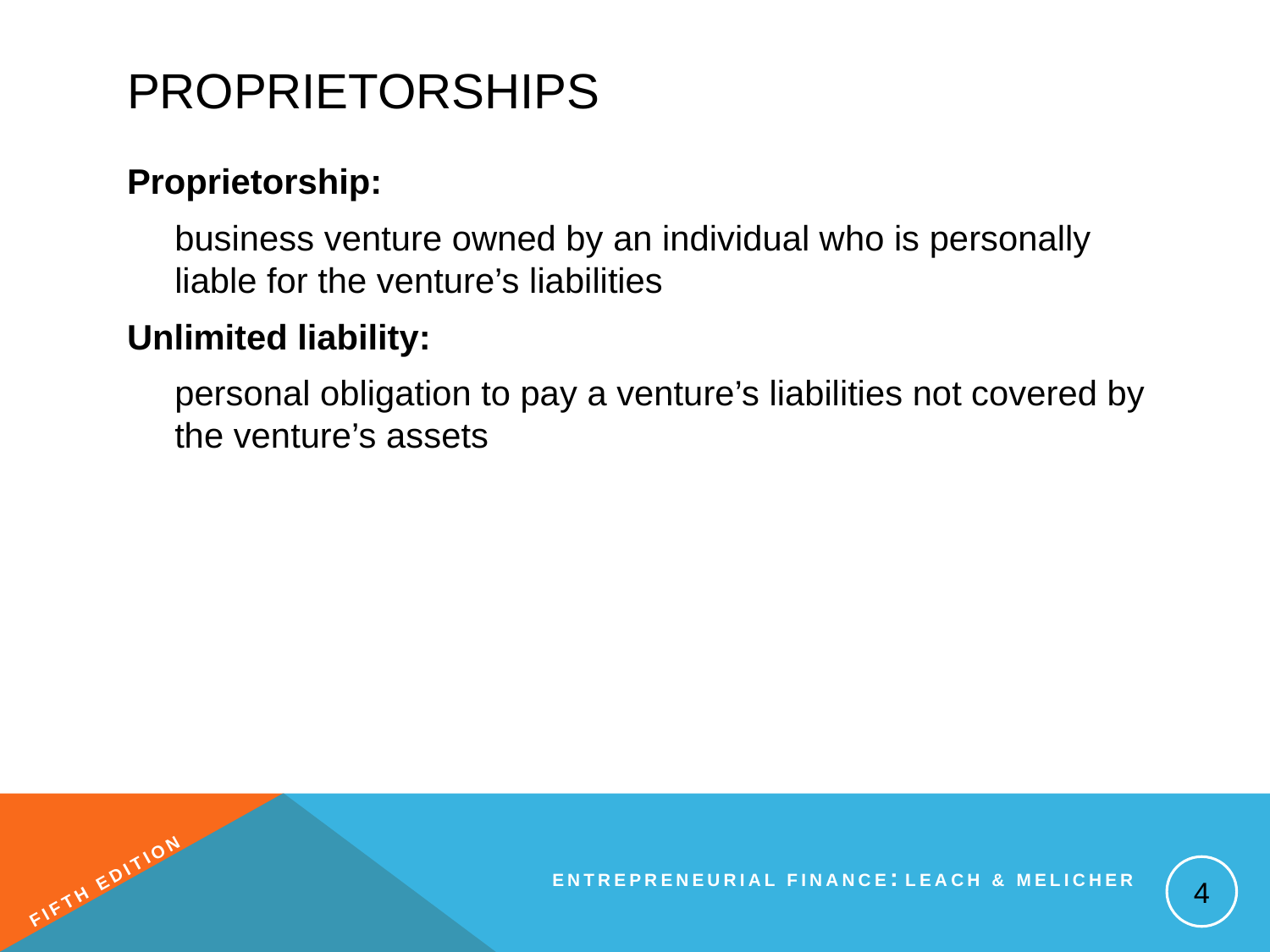

# Proprietorships
Proprietorship:
	business venture owned by an individual who is personally liable for the venture’s liabilities
Unlimited liability:
	personal obligation to pay a venture’s liabilities not covered by the venture’s assets
4